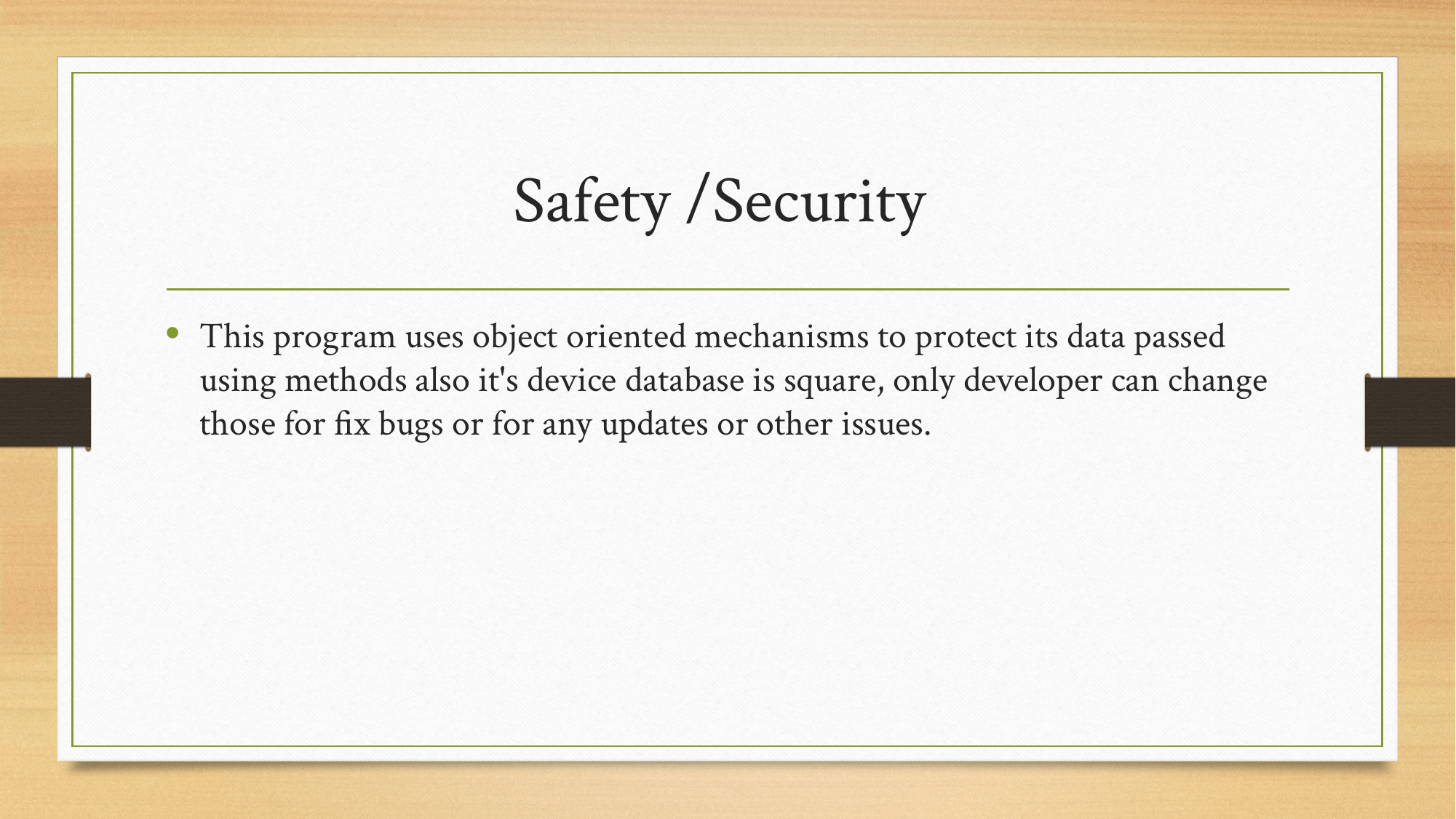

# Safety /Security
This program uses object oriented mechanisms to protect its data passed using methods also it's device database is square, only developer can change those for fix bugs or for any updates or other issues.